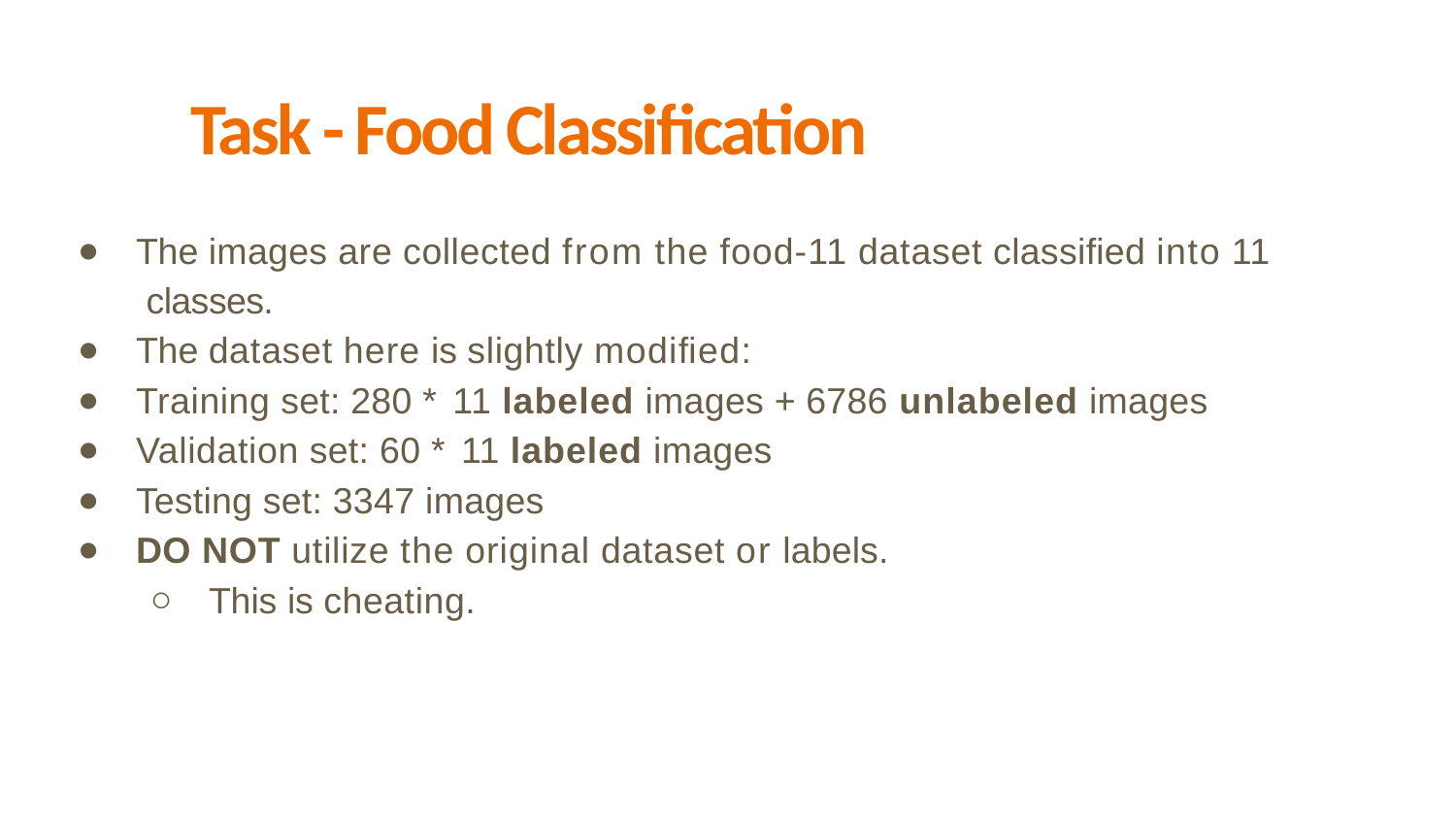

# Task - Food Classiﬁcation
The images are collected from the food-11 dataset classiﬁed into 11  classes.
The dataset here is slightly modiﬁed:
Training set: 280 * 11 labeled images + 6786 unlabeled images
Validation set: 60 * 11 labeled images
Testing set: 3347 images
DO NOT utilize the original dataset or labels.
This is cheating.